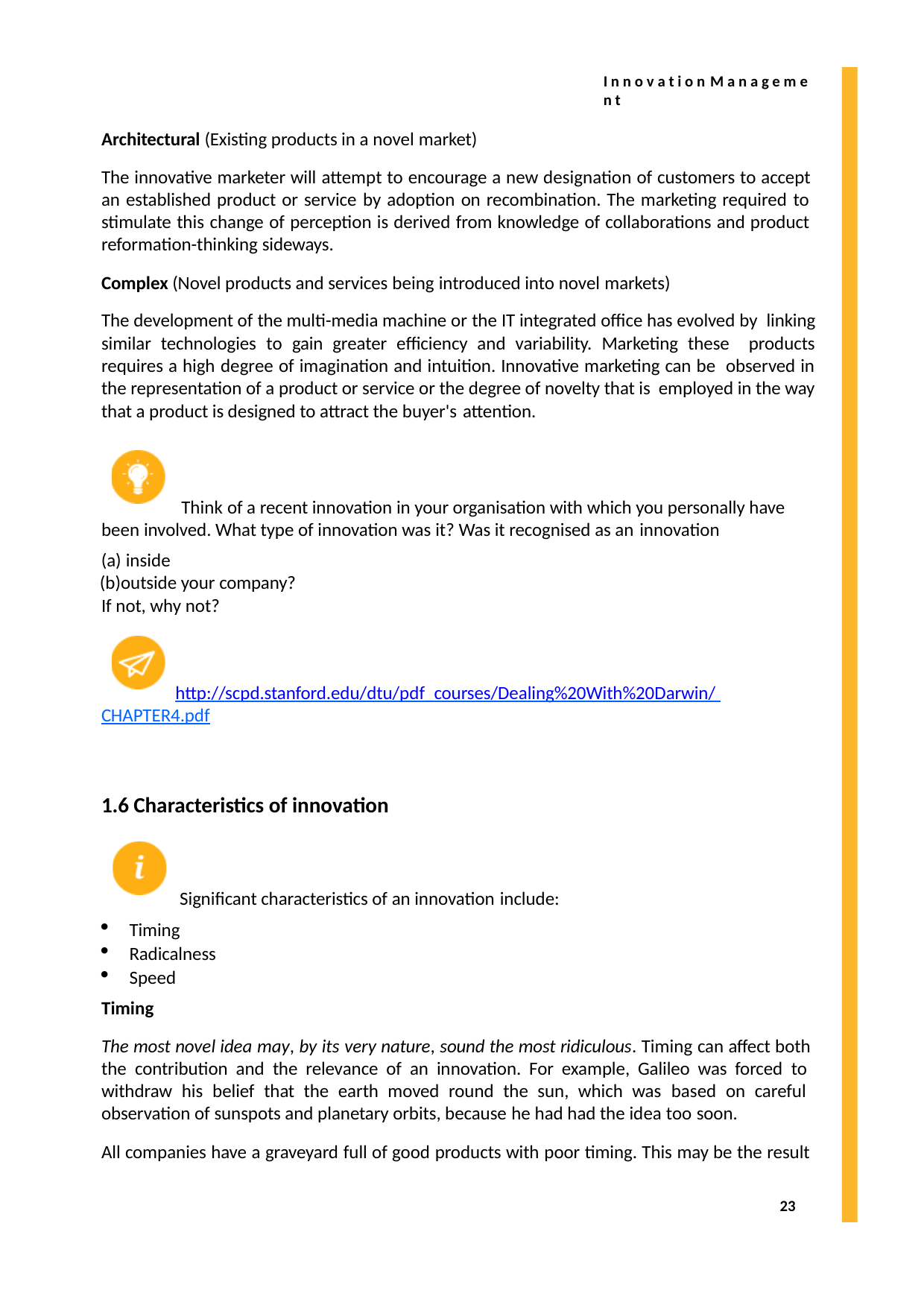

I n n o v a t i o n M a n a g e m e n t
Architectural (Existing products in a novel market)
The innovative marketer will attempt to encourage a new designation of customers to accept  an established product or service by adoption on recombination. The marketing required to  stimulate this change of perception is derived from knowledge of collaborations and product  reformation-thinking sideways.
Complex (Novel products and services being introduced into novel markets)
The development of the multi-media machine or the IT integrated office has evolved by  linking similar technologies to gain greater efficiency and variability. Marketing these  products requires a high degree of imagination and intuition. Innovative marketing can be  observed in the representation of a product or service or the degree of novelty that is  employed in the way that a product is designed to attract the buyer's attention.

Think of a recent innovation in your organisation with which you personally have  been involved. What type of innovation was it? Was it recognised as an innovation
inside
outside your company?  If not, why not?

http://scpd.stanford.edu/dtu/pdf_courses/Dealing%20With%20Darwin/  CHAPTER4.pdf
1.6 Characteristics of innovation

Significant characteristics of an innovation include:
Timing
Radicalness
Speed
Timing
The most novel idea may, by its very nature, sound the most ridiculous. Timing can affect both  the contribution and the relevance of an innovation. For example, Galileo was forced to  withdraw his belief that the earth moved round the sun, which was based on careful  observation of sunspots and planetary orbits, because he had had the idea too soon.
All companies have a graveyard full of good products with poor timing. This may be the result

23